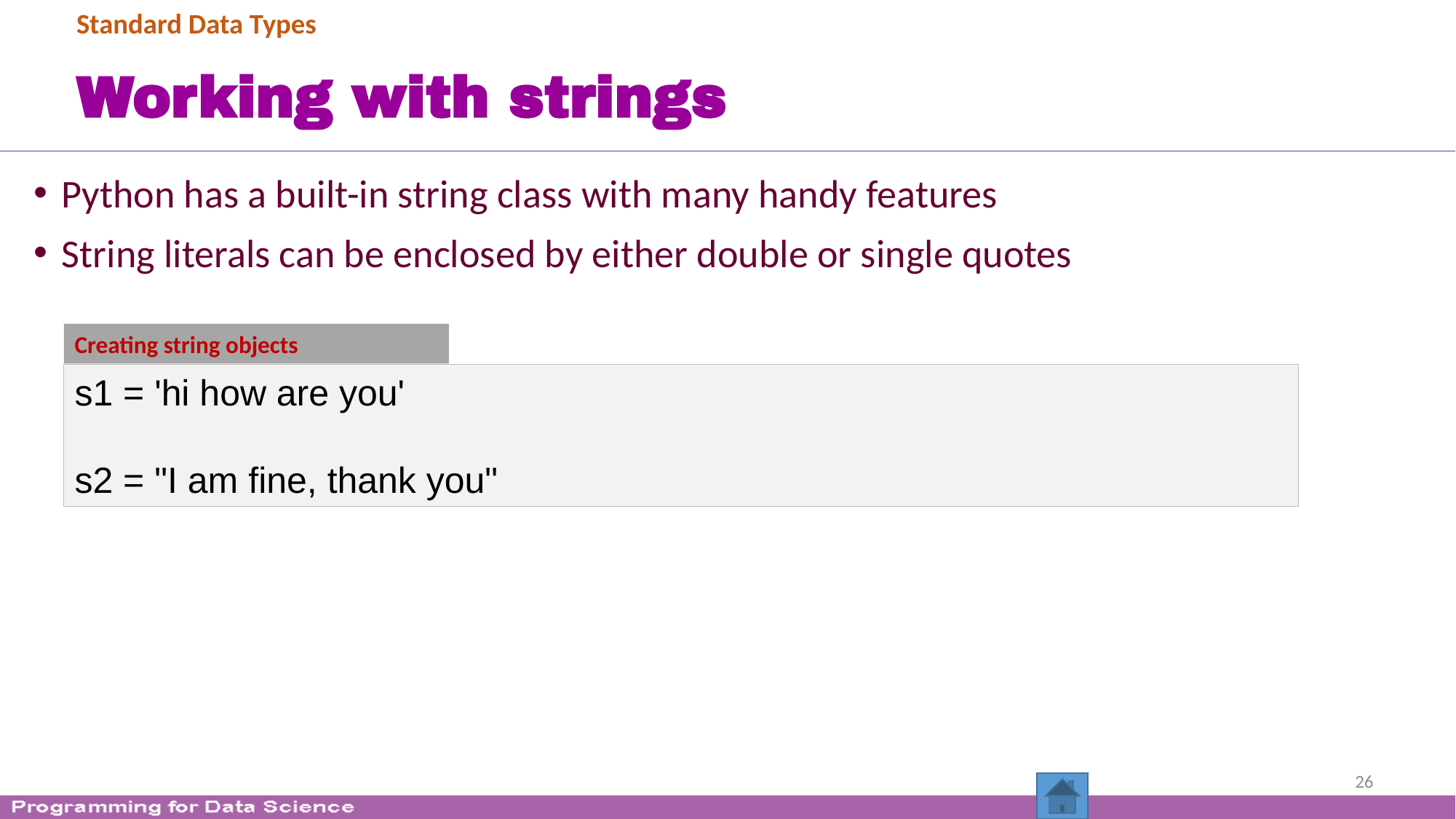

Standard Data Types
# Working with strings
Python has a built-in string class with many handy features
String literals can be enclosed by either double or single quotes

Creating string objects
s1 = 'hi how are you'

s2 = "I am fine, thank you"
26